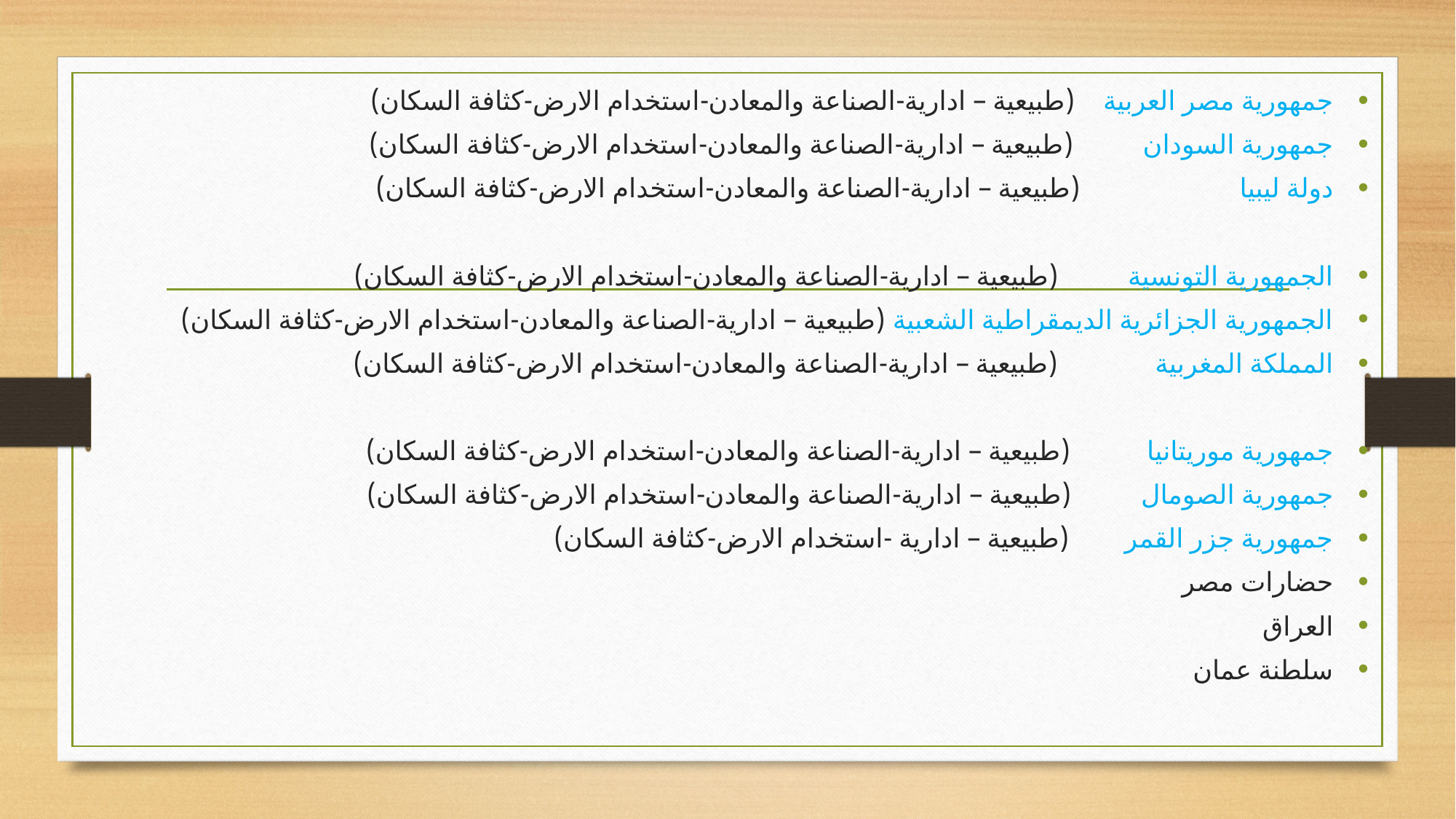

جمهورية مصر العربية    (طبيعية – ادارية-الصناعة والمعادن-استخدام الارض-كثافة السكان)
جمهورية السودان          (طبيعية – ادارية-الصناعة والمعادن-استخدام الارض-كثافة السكان)
دولة ليبيا                       (طبيعية – ادارية-الصناعة والمعادن-استخدام الارض-كثافة السكان)

الجمهورية التونسية          (طبيعية – ادارية-الصناعة والمعادن-استخدام الارض-كثافة السكان)
الجمهورية الجزائرية الديمقراطية الشعبية (طبيعية – ادارية-الصناعة والمعادن-استخدام الارض-كثافة السكان)
المملكة المغربية              (طبيعية – ادارية-الصناعة والمعادن-استخدام الارض-كثافة السكان)

جمهورية موريتانيا           (طبيعية – ادارية-الصناعة والمعادن-استخدام الارض-كثافة السكان)
جمهورية الصومال          (طبيعية – ادارية-الصناعة والمعادن-استخدام الارض-كثافة السكان)
جمهورية جزر القمر        (طبيعية – ادارية -استخدام الارض-كثافة السكان)
حضارات مصر
العراق
سلطنة عمان